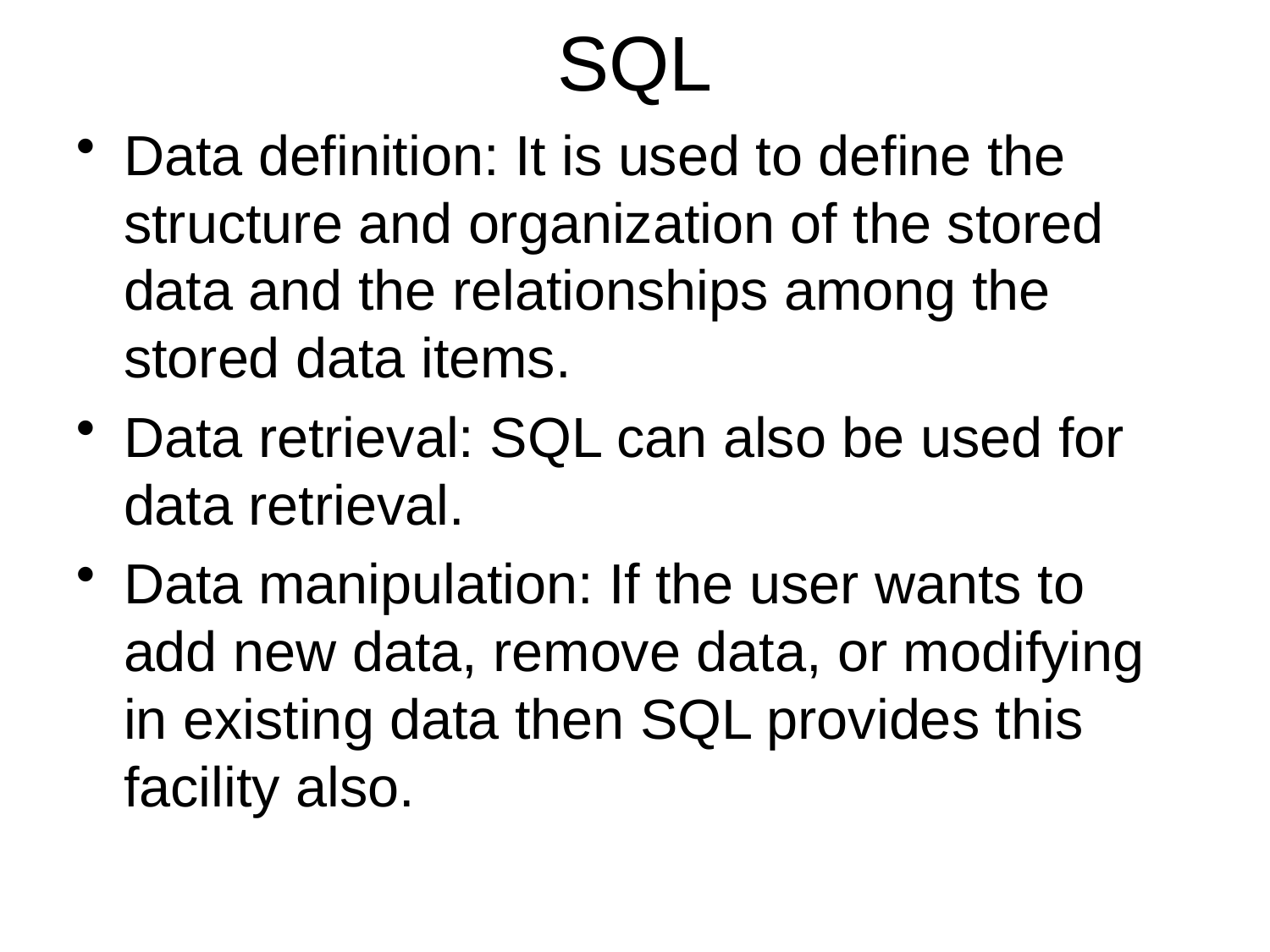

# SQL
Data definition: It is used to define the structure and organization of the stored data and the relationships among the stored data items.
Data retrieval: SQL can also be used for data retrieval.
Data manipulation: If the user wants to add new data, remove data, or modifying in existing data then SQL provides this facility also.